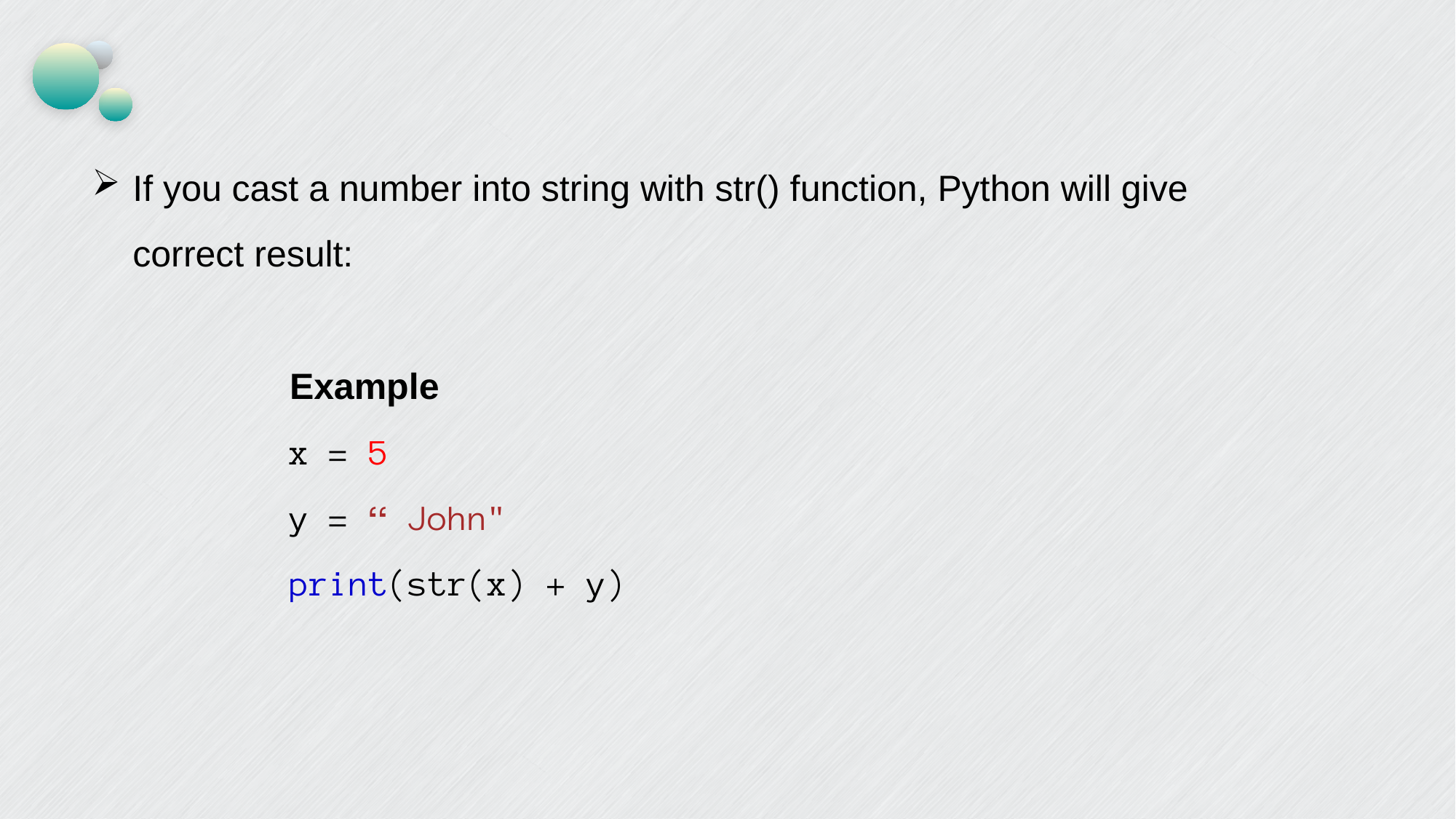

If you cast a number into string with str() function, Python will give correct result:
Example
x = 5
y = “ John"
print(str(x) + y)